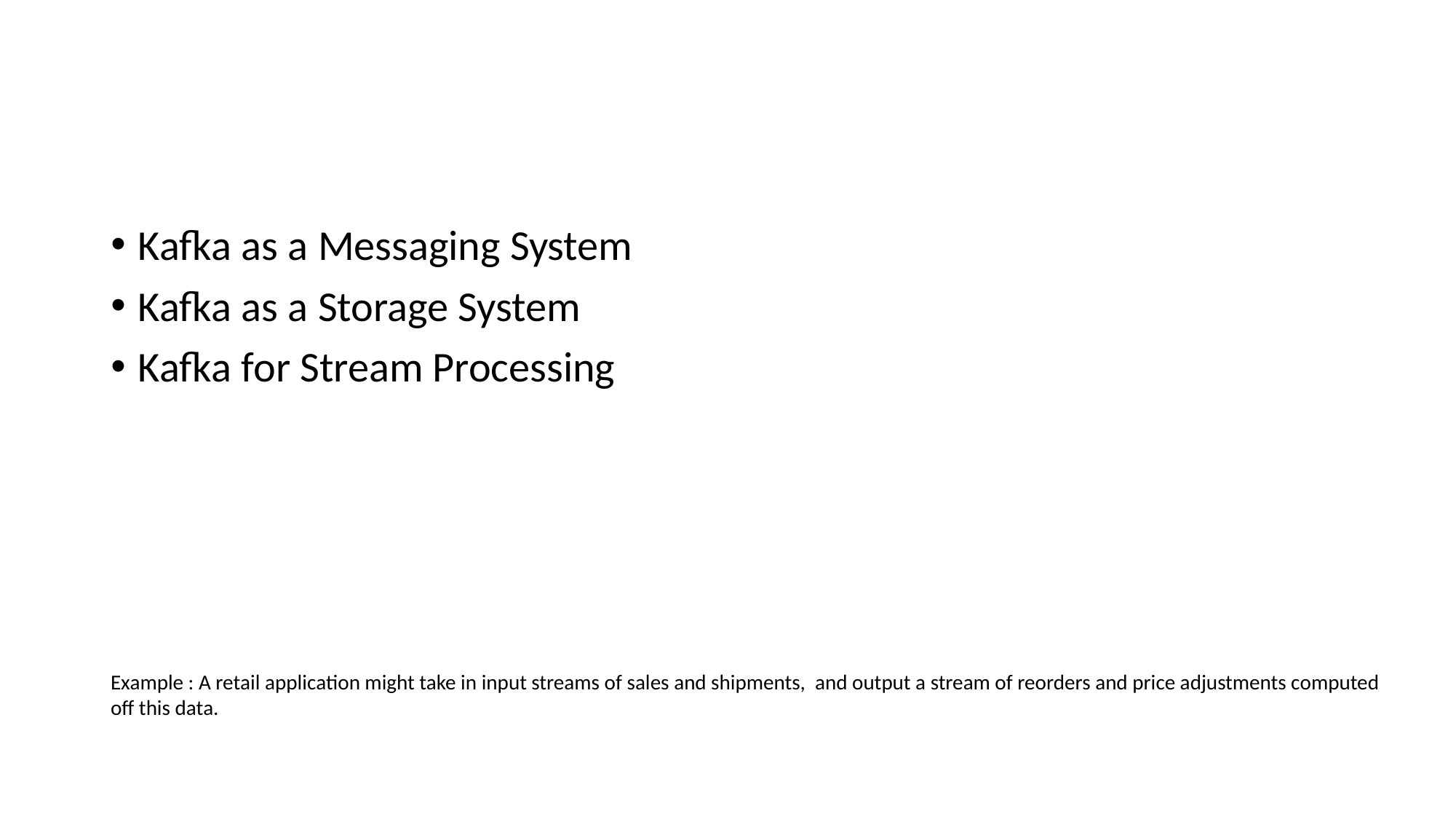

#
Kafka as a Messaging System
Kafka as a Storage System
Kafka for Stream Processing

Example : A retail application might take in input streams of sales and shipments,  and output a stream of reorders and price adjustments computed off this data.